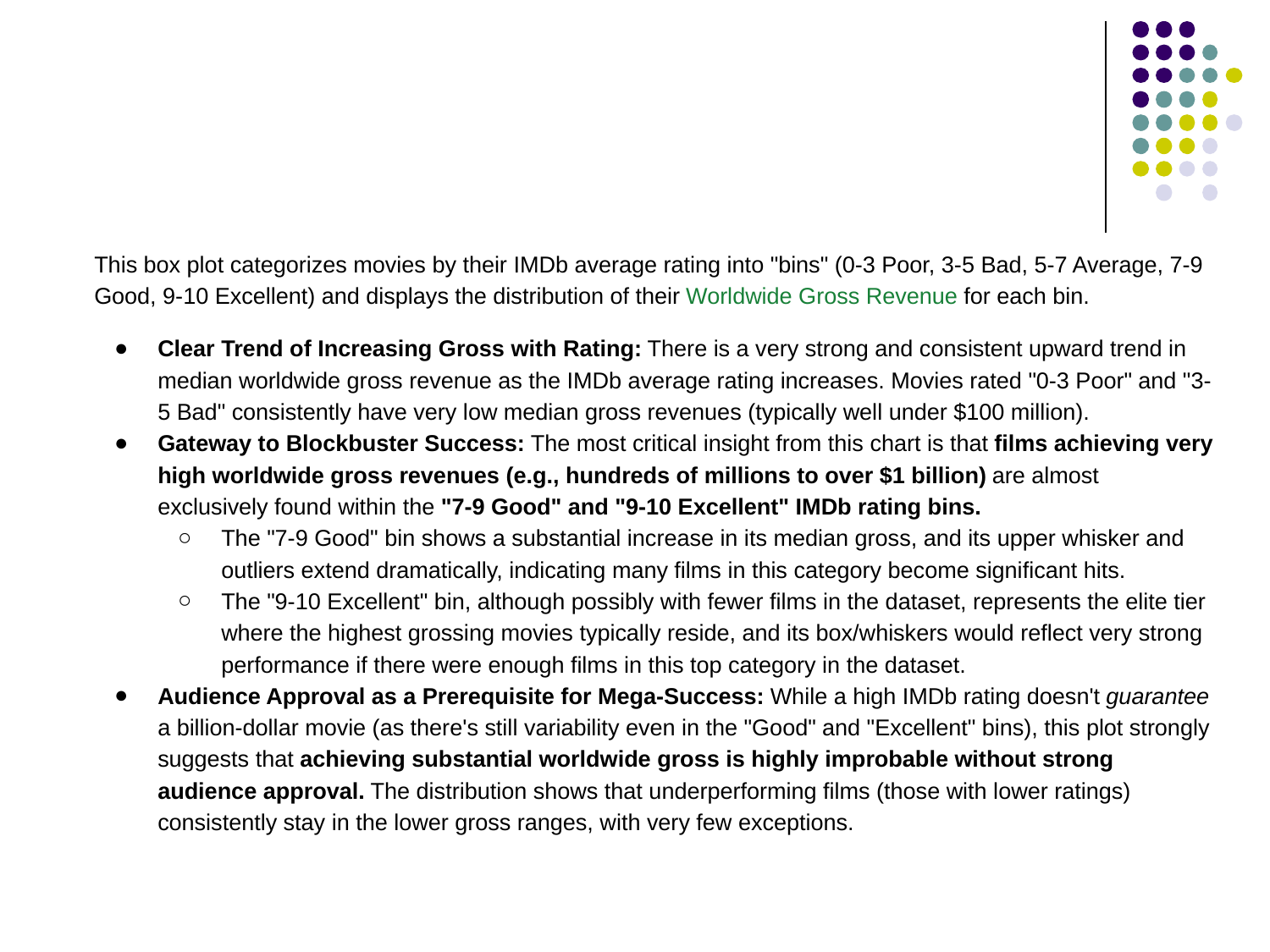

#
This box plot categorizes movies by their IMDb average rating into "bins" (0-3 Poor, 3-5 Bad, 5-7 Average, 7-9 Good, 9-10 Excellent) and displays the distribution of their Worldwide Gross Revenue for each bin.
Clear Trend of Increasing Gross with Rating: There is a very strong and consistent upward trend in median worldwide gross revenue as the IMDb average rating increases. Movies rated "0-3 Poor" and "3-5 Bad" consistently have very low median gross revenues (typically well under $100 million).
Gateway to Blockbuster Success: The most critical insight from this chart is that films achieving very high worldwide gross revenues (e.g., hundreds of millions to over $1 billion) are almost exclusively found within the "7-9 Good" and "9-10 Excellent" IMDb rating bins.
The "7-9 Good" bin shows a substantial increase in its median gross, and its upper whisker and outliers extend dramatically, indicating many films in this category become significant hits.
The "9-10 Excellent" bin, although possibly with fewer films in the dataset, represents the elite tier where the highest grossing movies typically reside, and its box/whiskers would reflect very strong performance if there were enough films in this top category in the dataset.
Audience Approval as a Prerequisite for Mega-Success: While a high IMDb rating doesn't guarantee a billion-dollar movie (as there's still variability even in the "Good" and "Excellent" bins), this plot strongly suggests that achieving substantial worldwide gross is highly improbable without strong audience approval. The distribution shows that underperforming films (those with lower ratings) consistently stay in the lower gross ranges, with very few exceptions.